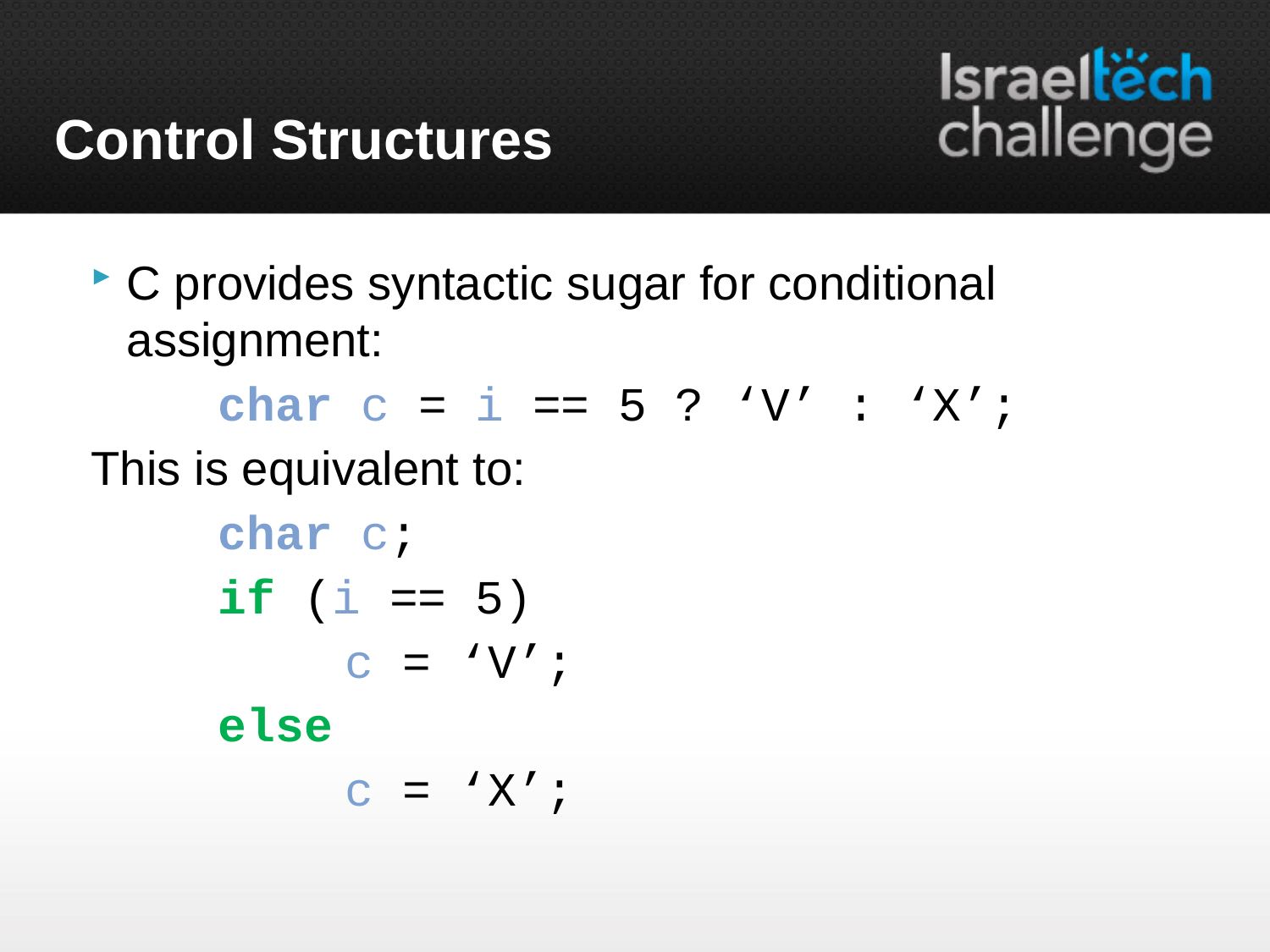

# Control Structures
C provides syntactic sugar for conditional assignment:
	char c = i == 5 ? ‘V’ : ‘X’;
This is equivalent to:
	char c;
	if (i == 5)
		c = ‘V’;
	else
		c = ‘X’;